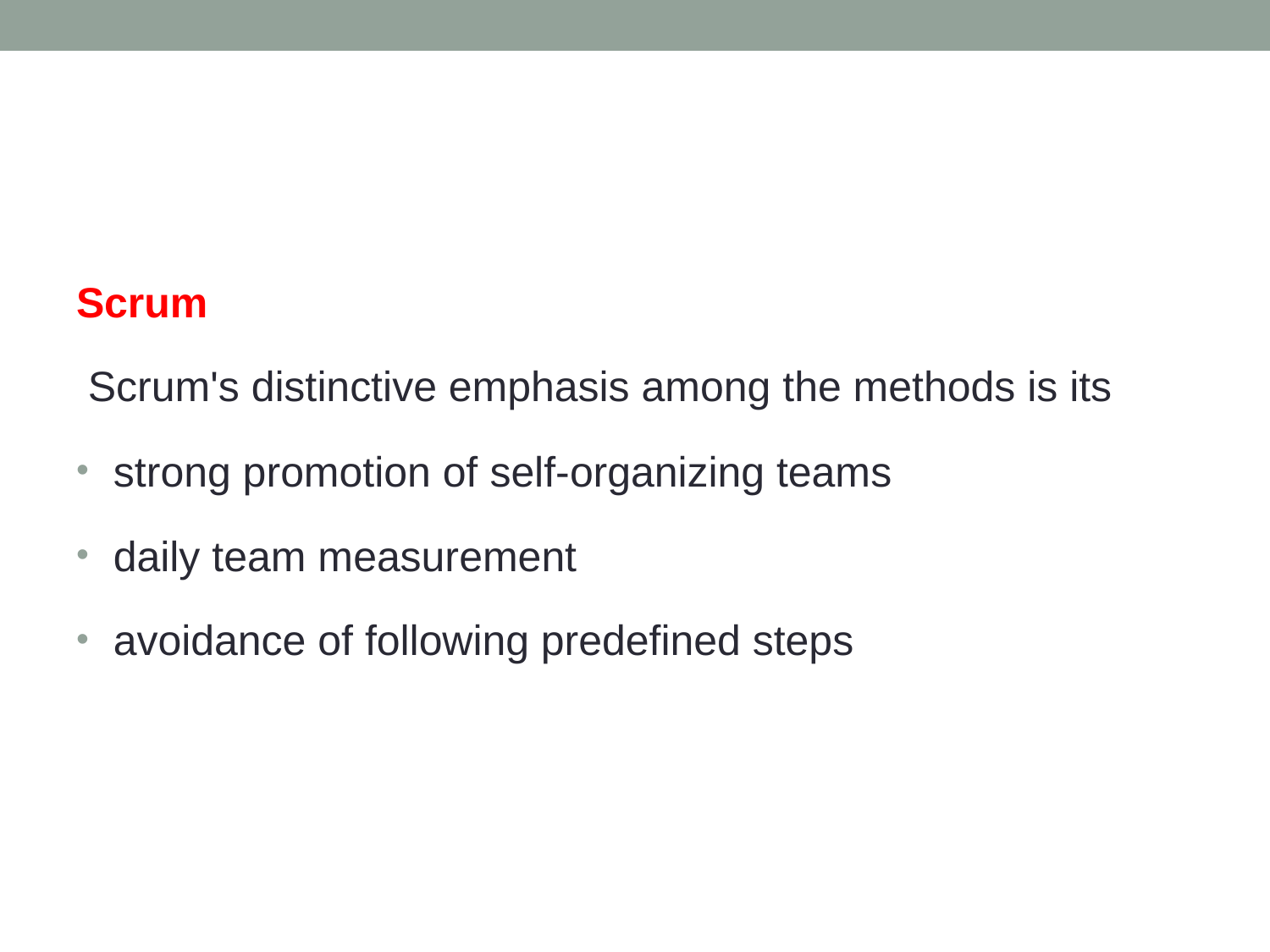

Scrum
 Scrum's distinctive emphasis among the methods is its
 strong promotion of self-organizing teams
 daily team measurement
 avoidance of following predefined steps